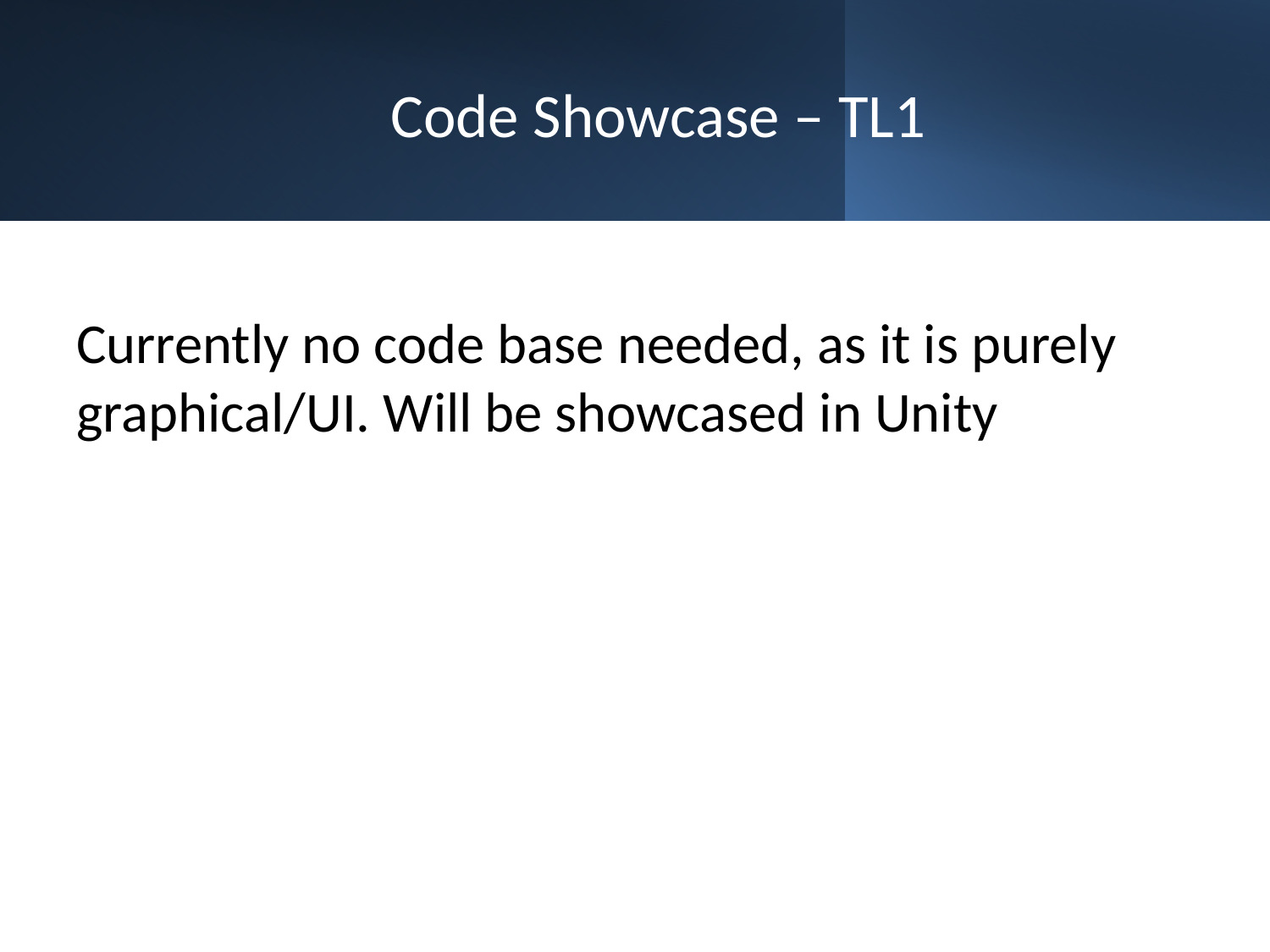

# Code Showcase – TL1

Currently no code base needed, as it is purely graphical/UI. Will be showcased in Unity